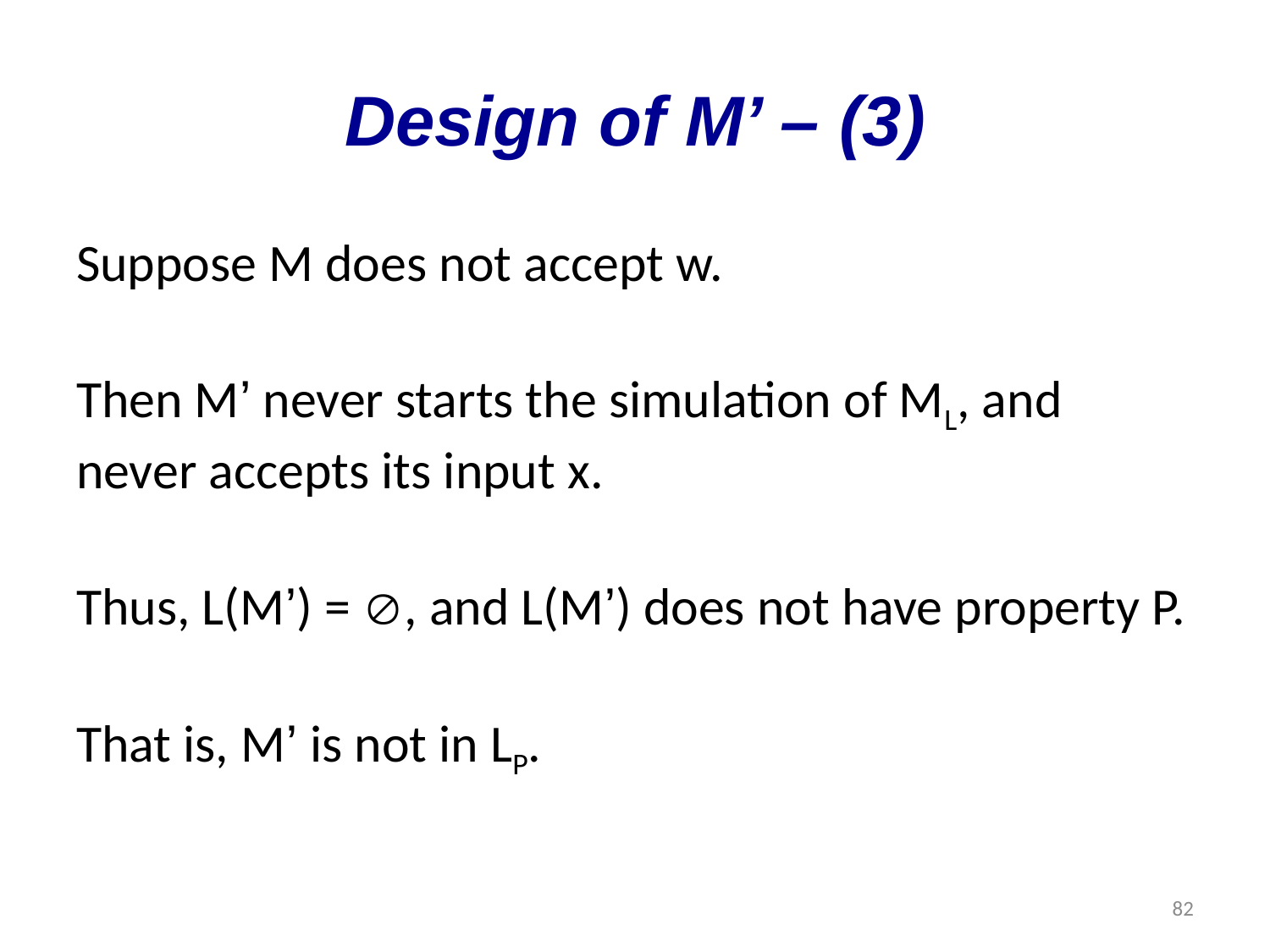

# Design of M’ – (3)
Suppose M does not accept w.
Then M’ never starts the simulation of ML, and never accepts its input x.
Thus, L(M’) = ∅, and L(M’) does not have property P.
That is, M’ is not in LP.
82